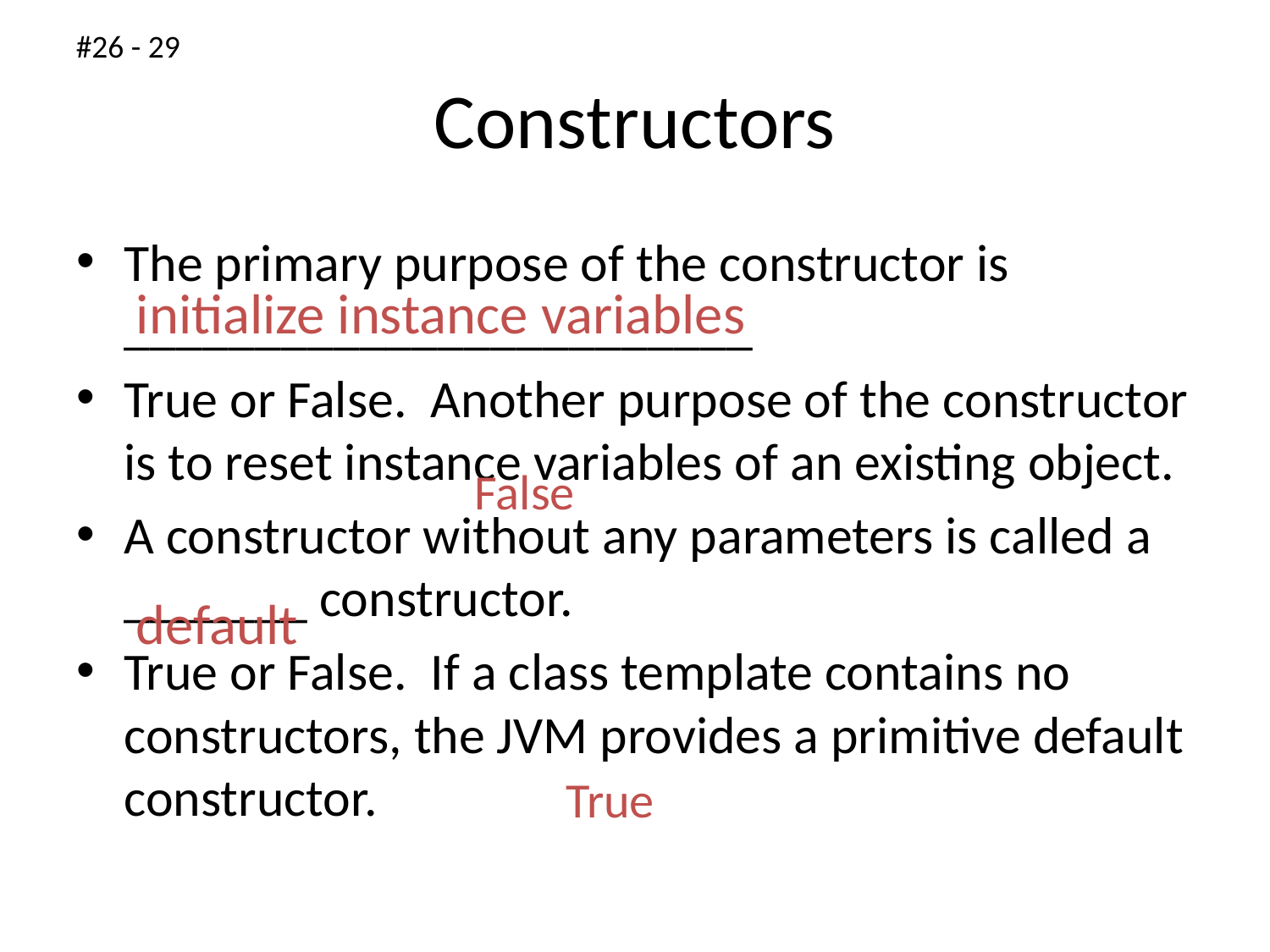

#26 - 29
# Constructors
The primary purpose of the constructor is ________________________
True or False.  Another purpose of the constructor is to reset instance variables of an existing object.
A constructor without any parameters is called a _______ constructor.
True or False.  If a class template contains no constructors, the JVM provides a primitive default constructor.
initialize instance variables
False
default
True